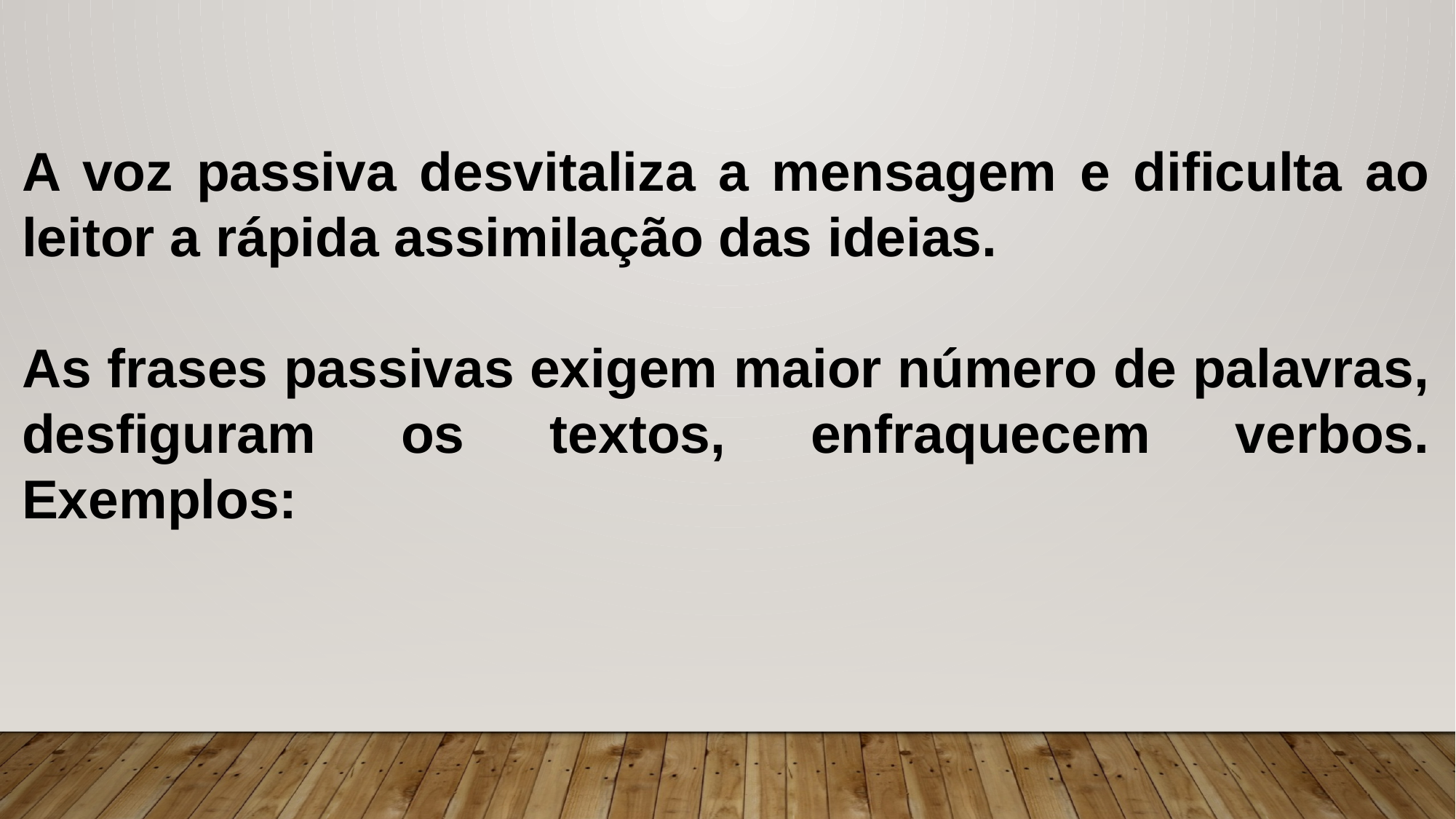

A voz passiva desvitaliza a mensagem e dificulta ao leitor a rápida assimilação das ideias.

As frases passivas exigem maior número de palavras, desfiguram os textos, enfraquecem verbos. Exemplos: